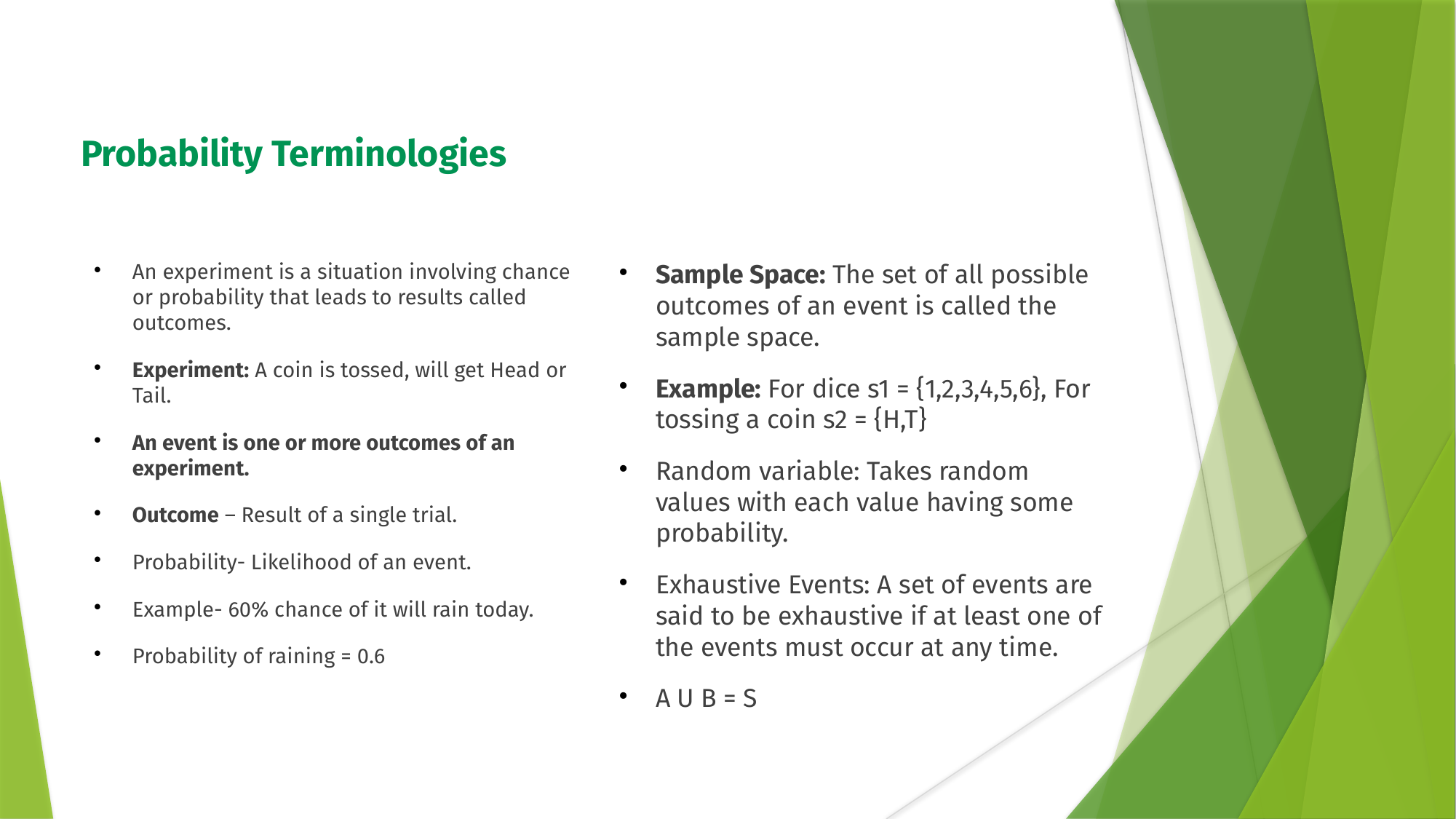

Probability Terminologies
An experiment is a situation involving chance or probability that leads to results called outcomes.
Experiment: A coin is tossed, will get Head or Tail.
An event is one or more outcomes of an experiment.
Outcome – Result of a single trial.
Probability- Likelihood of an event.
Example- 60% chance of it will rain today.
Probability of raining = 0.6
Sample Space: The set of all possible outcomes of an event is called the sample space.
Example: For dice s1 = {1,2,3,4,5,6}, For tossing a coin s2 = {H,T}
Random variable: Takes random values with each value having some probability.
Exhaustive Events: A set of events are said to be exhaustive if at least one of the events must occur at any time.
A U B = S